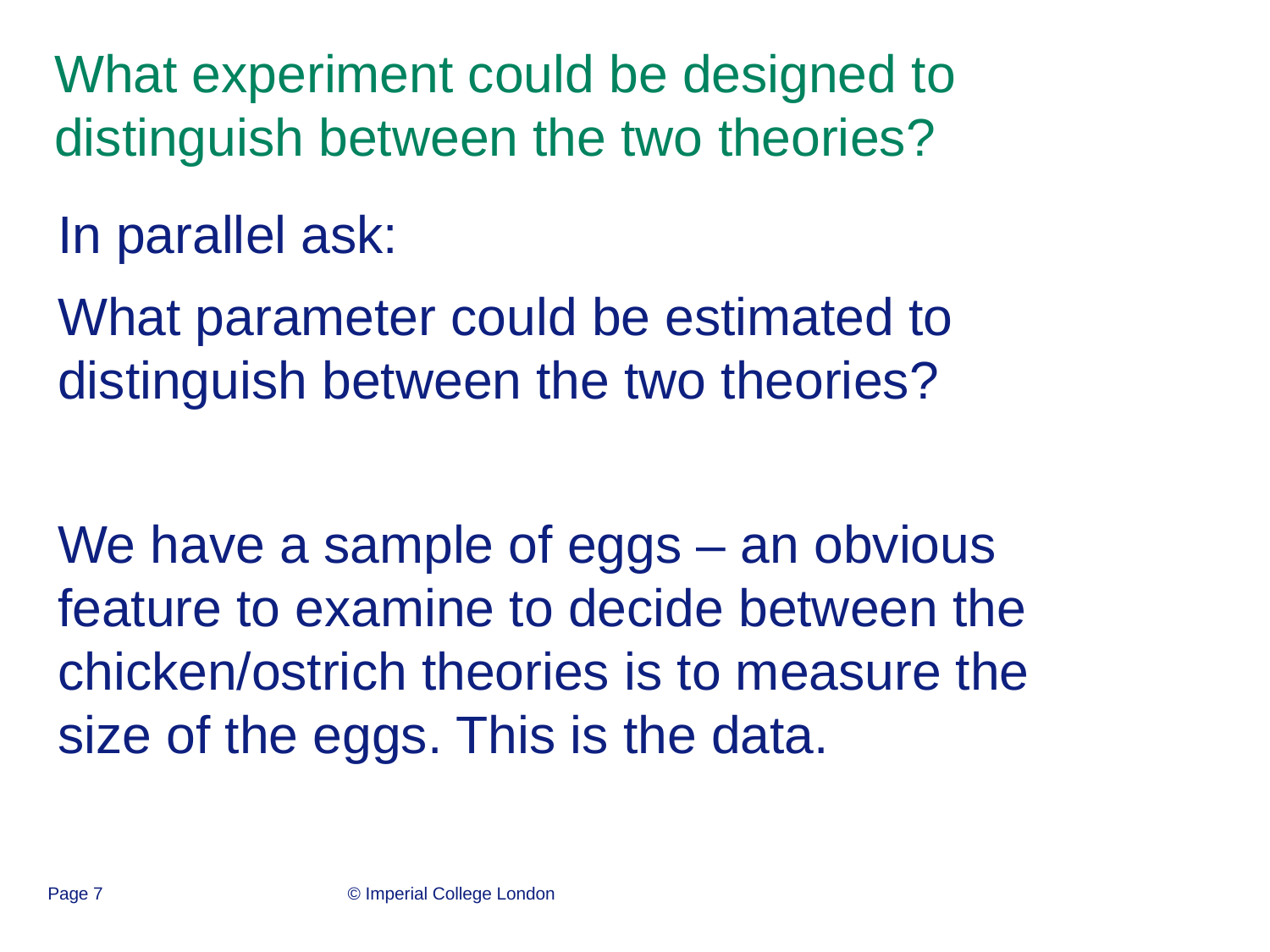

# What experiment could be designed to distinguish between the two theories?
In parallel ask:
What parameter could be estimated to distinguish between the two theories?

We have a sample of eggs – an obvious feature to examine to decide between the chicken/ostrich theories is to measure the size of the eggs. This is the data.
Page 7
© Imperial College London